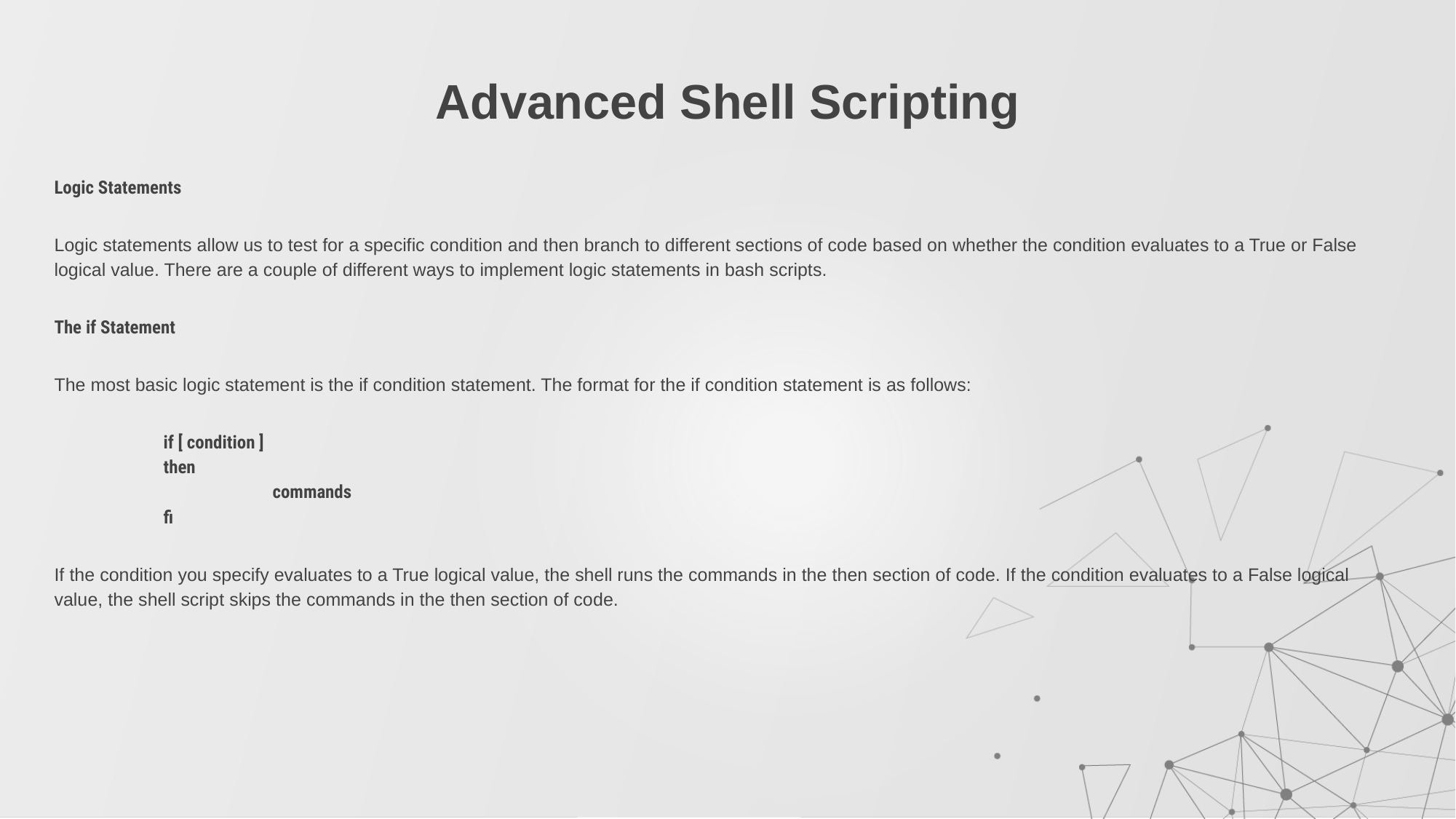

# Advanced Shell Scripting

Logic Statements
Logic statements allow us to test for a specific condition and then branch to different sections of code based on whether the condition evaluates to a True or False logical value. There are a couple of different ways to implement logic statements in bash scripts.
The if Statement
The most basic logic statement is the if condition statement. The format for the if condition statement is as follows:
	if [ condition ]
	then
		commands
	fi
If the condition you specify evaluates to a True logical value, the shell runs the commands in the then section of code. If the condition evaluates to a False logical value, the shell script skips the commands in the then section of code.